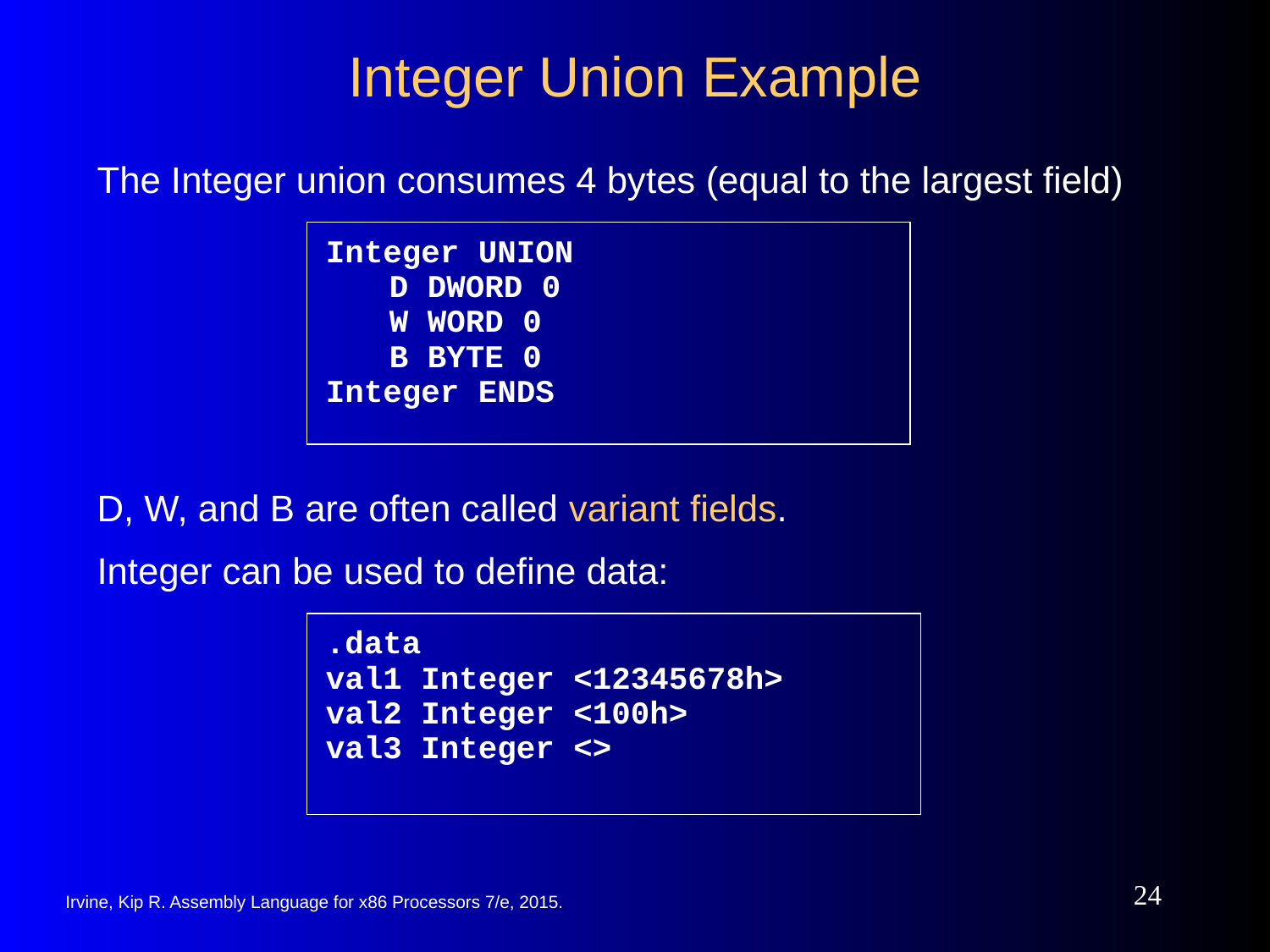

# Integer Union Example
The Integer union consumes 4 bytes (equal to the largest field)
Integer UNION
	D DWORD 0
	W WORD 0
	B BYTE 0
Integer ENDS
D, W, and B are often called variant fields.
Integer can be used to define data:
.data
val1 Integer <12345678h>
val2 Integer <100h>
val3 Integer <>
24
Irvine, Kip R. Assembly Language for x86 Processors 7/e, 2015.